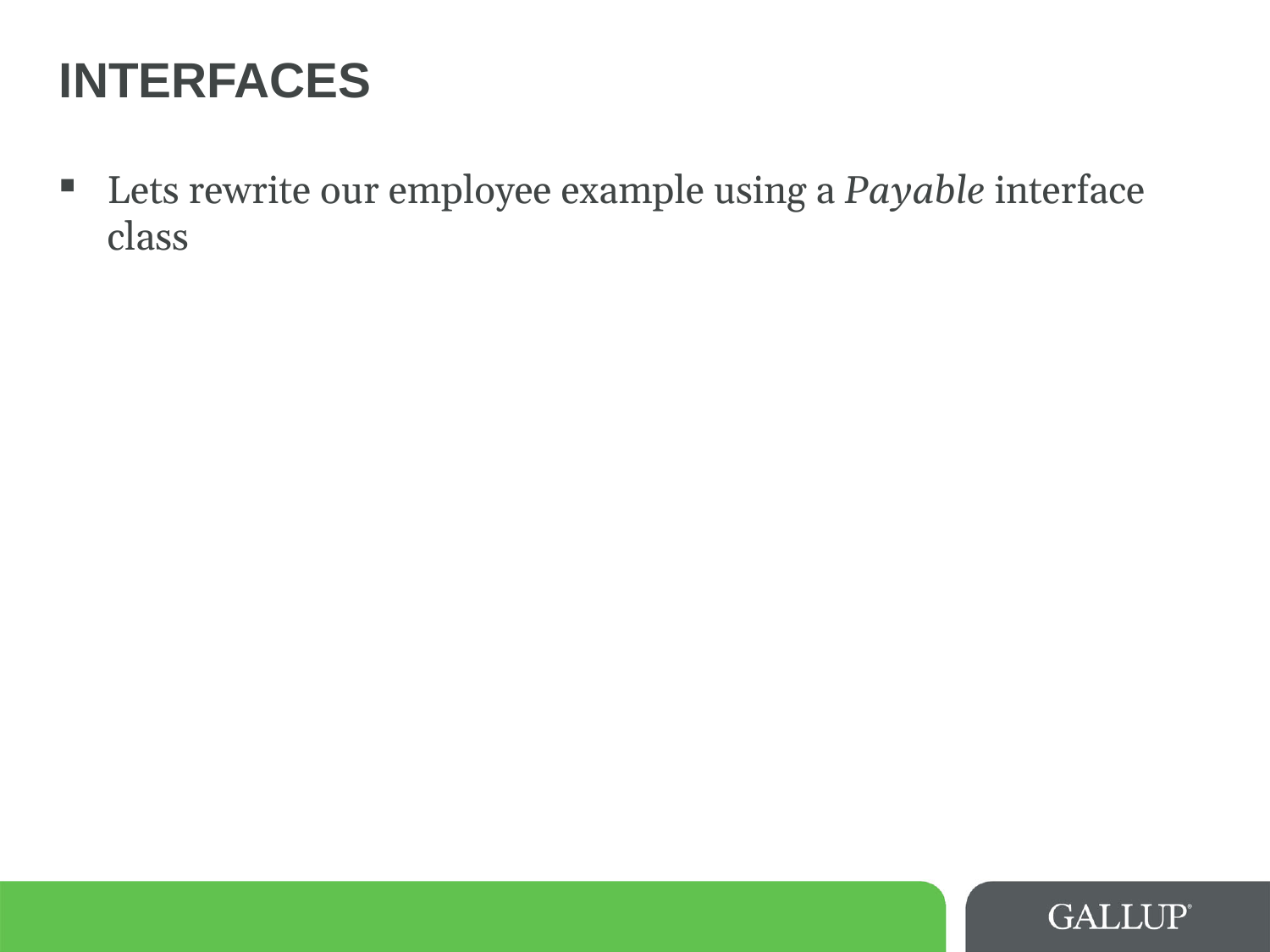

# interfaces
Lets rewrite our employee example using a Payable interface class